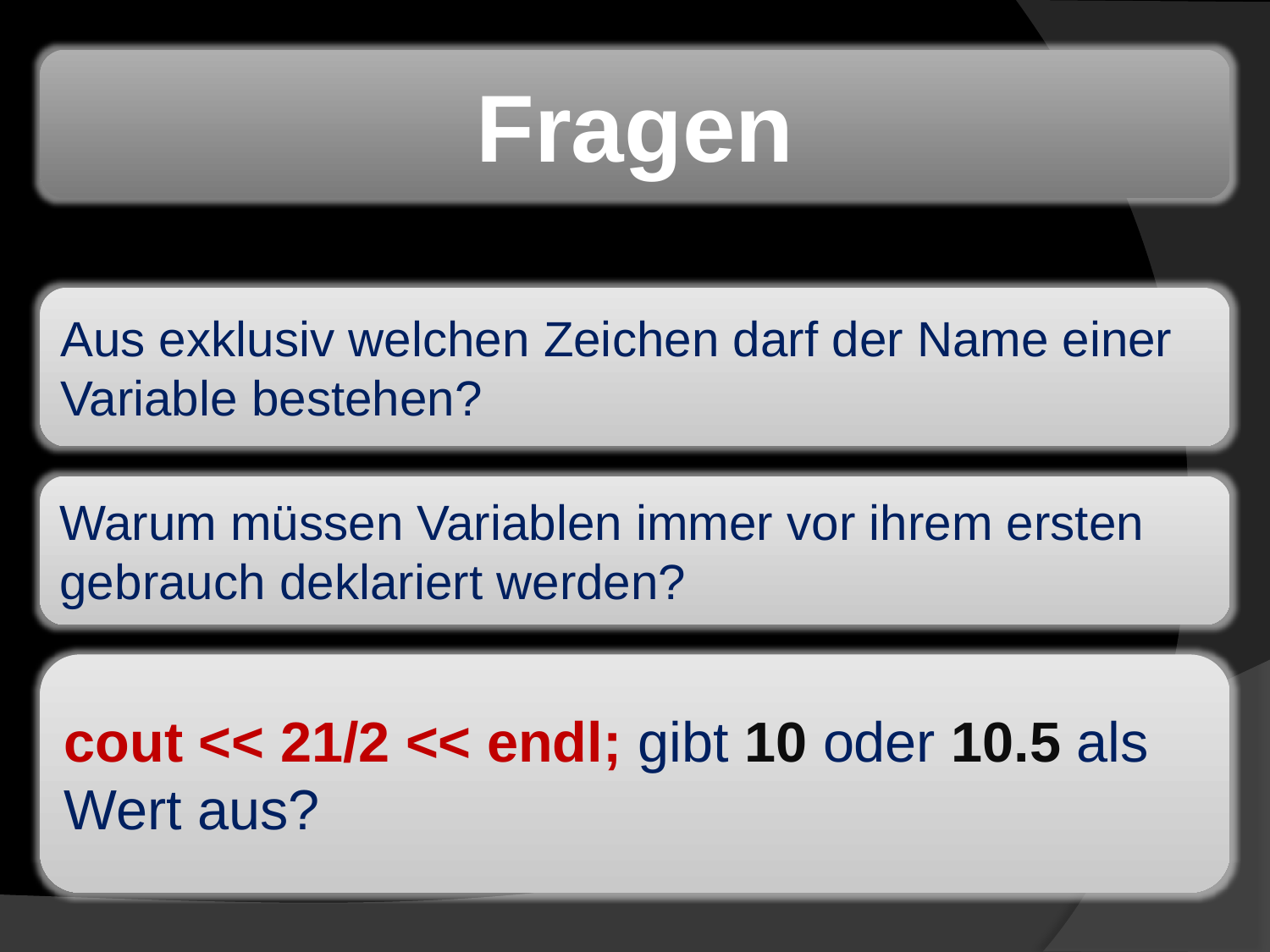

Fragen
Aus exklusiv welchen Zeichen darf der Name einer Variable bestehen?
Warum müssen Variablen immer vor ihrem ersten gebrauch deklariert werden?
cout << 21/2 << endl; gibt 10 oder 10.5 als Wert aus?